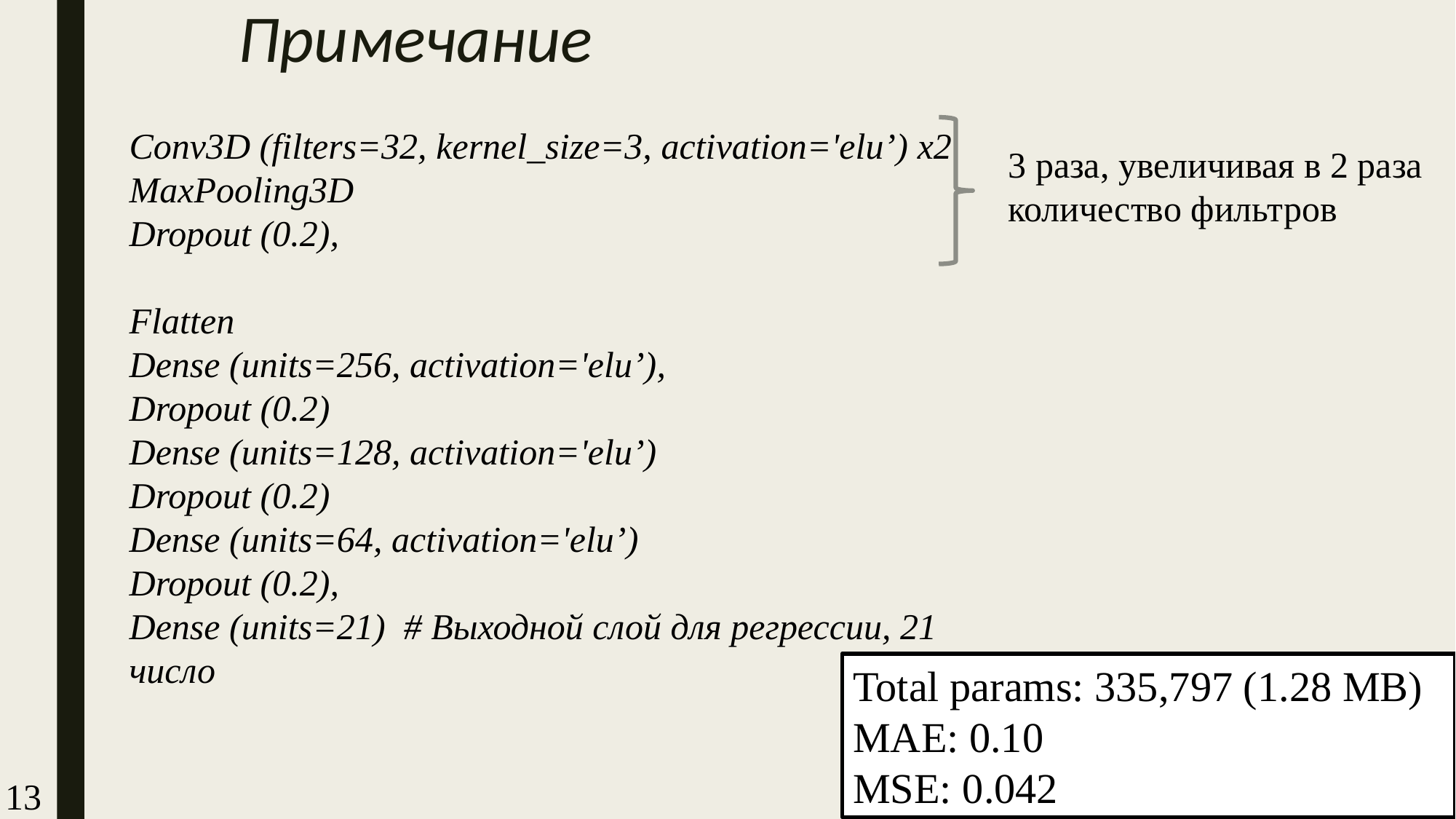

# Примечание
Conv3D (filters=32, kernel_size=3, activation='elu’) x2
MaxPooling3D
Dropout (0.2),

Flatten
Dense (units=256, activation='elu’),
Dropout (0.2)
Dense (units=128, activation='elu’)
Dropout (0.2)
Dense (units=64, activation='elu’)
Dropout (0.2),
Dense (units=21)  # Выходной слой для регрессии, 21 число

3 раза, увеличивая в 2 раза количество фильтров

Total params: 335,797 (1.28 MB)
MAE: 0.10
MSE: 0.042
13